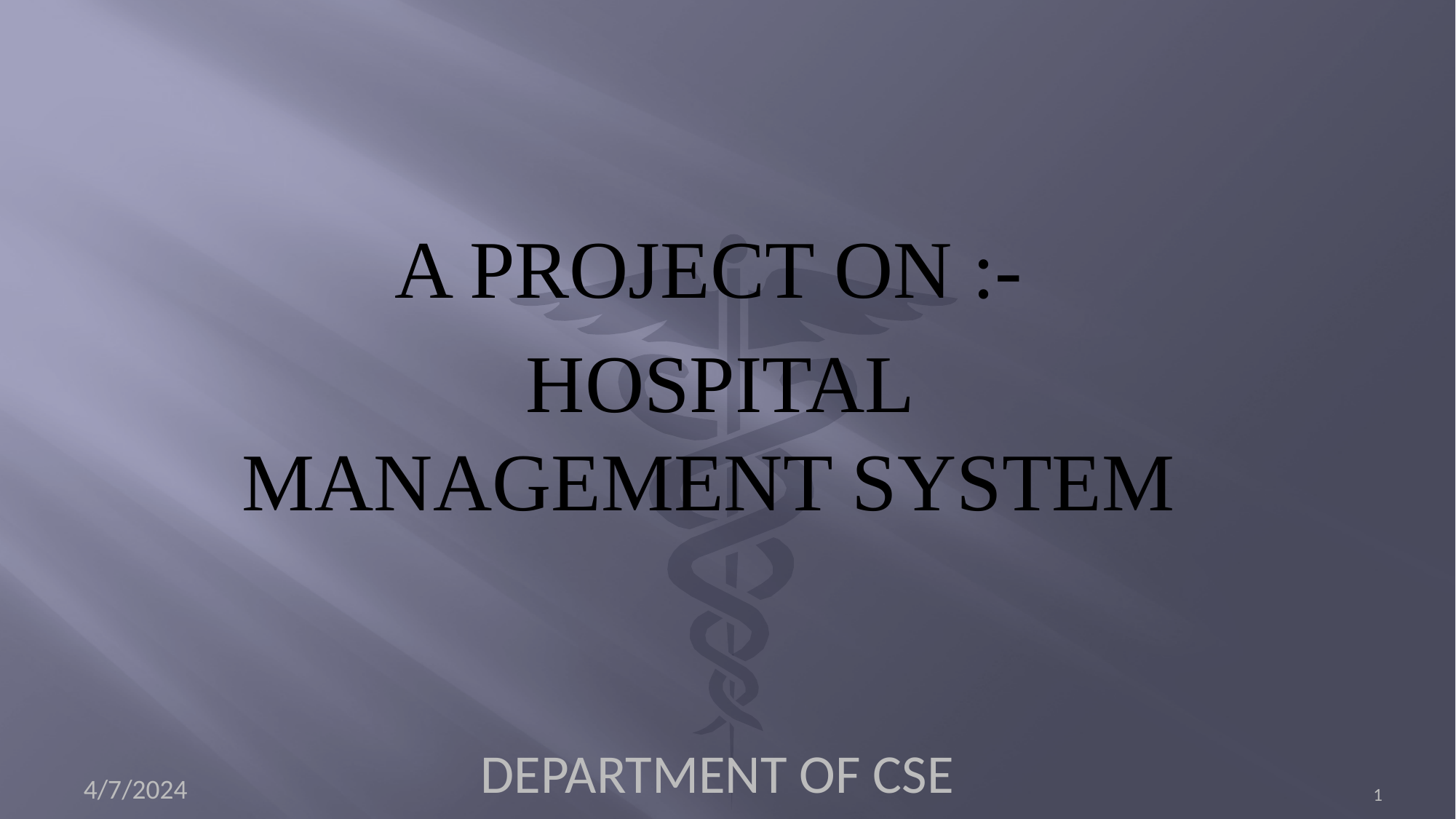

A PROJECT ON :-
 HOSPITAL MANAGEMENT SYSTEM
4/7/2024
DEPARTMENT OF CSE
1